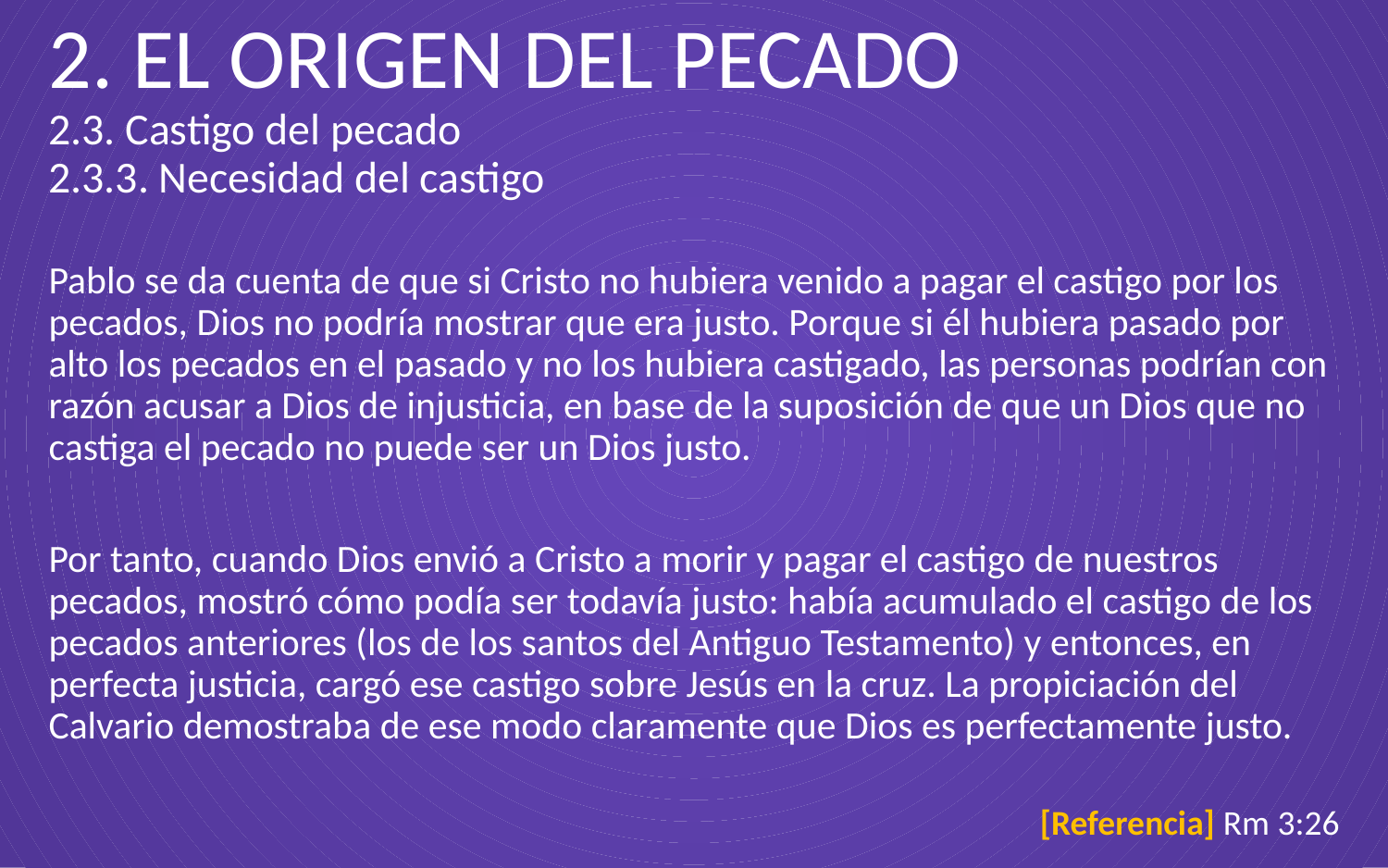

# 2. EL ORIGEN DEL PECADO 2.3. Castigo del pecado 2.3.3. Necesidad del castigo
Pablo se da cuenta de que si Cristo no hubiera venido a pagar el castigo por los pecados, Dios no podría mostrar que era justo. Porque si él hubiera pasado por alto los pecados en el pasado y no los hubiera castigado, las personas podrían con razón acusar a Dios de injusticia, en base de la suposición de que un Dios que no castiga el pecado no puede ser un Dios justo.

Por tanto, cuando Dios envió a Cristo a morir y pagar el castigo de nuestros pecados, mostró cómo podía ser todavía justo: había acumulado el castigo de los pecados anteriores (los de los santos del Antiguo Testamento) y entonces, en perfecta justicia, cargó ese castigo sobre Jesús en la cruz. La propiciación del Calvario demostraba de ese modo claramente que Dios es perfectamente justo.
[Referencia] Rm 3:26